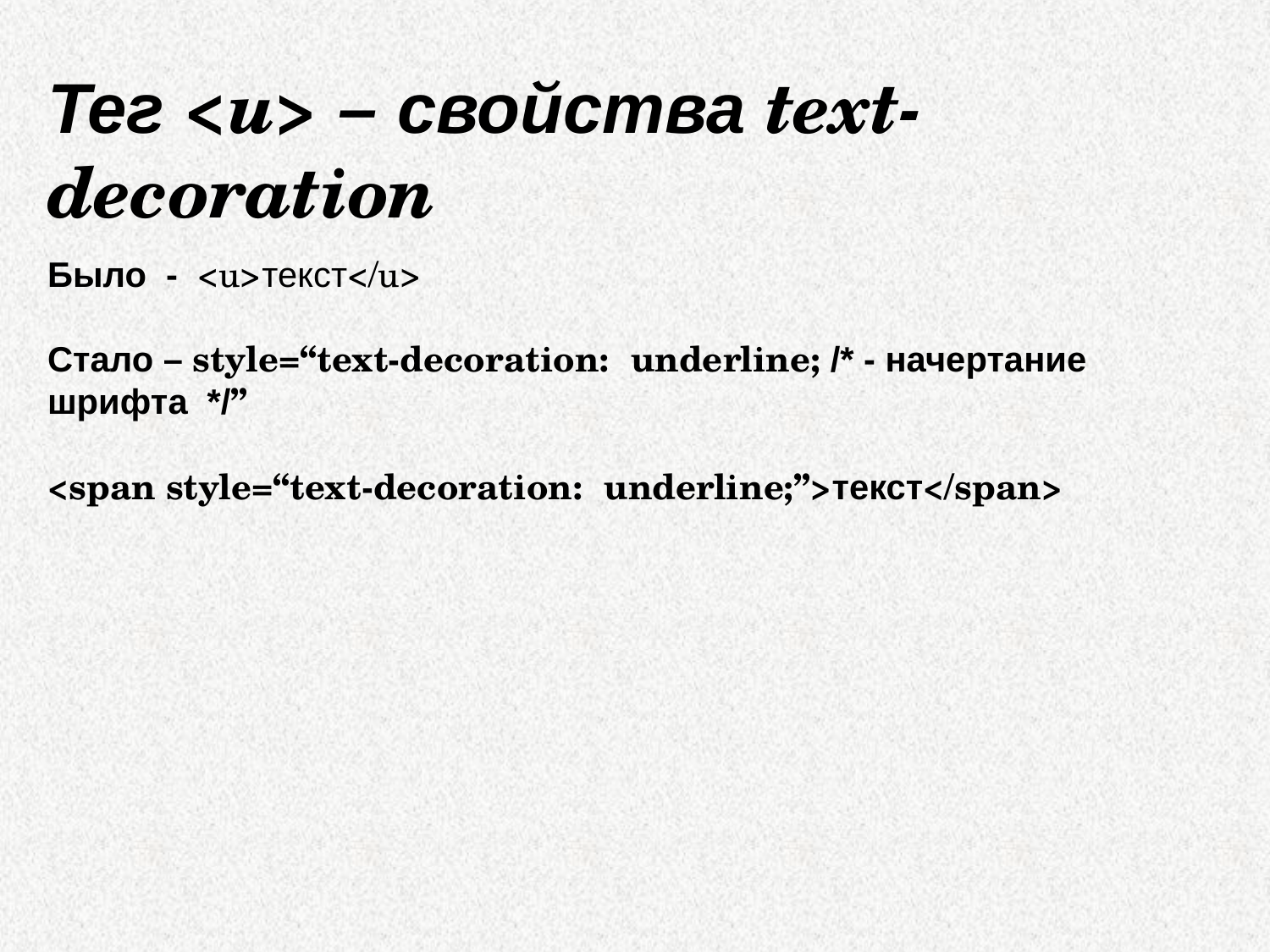

Тег <u> – свойства text-decoration
Было  -  <u>текст</u>

Стало – style=“text-decoration:  underline; /* - начертание  шрифта  */”

<span style=“text-decoration:  underline;”>текст</span>